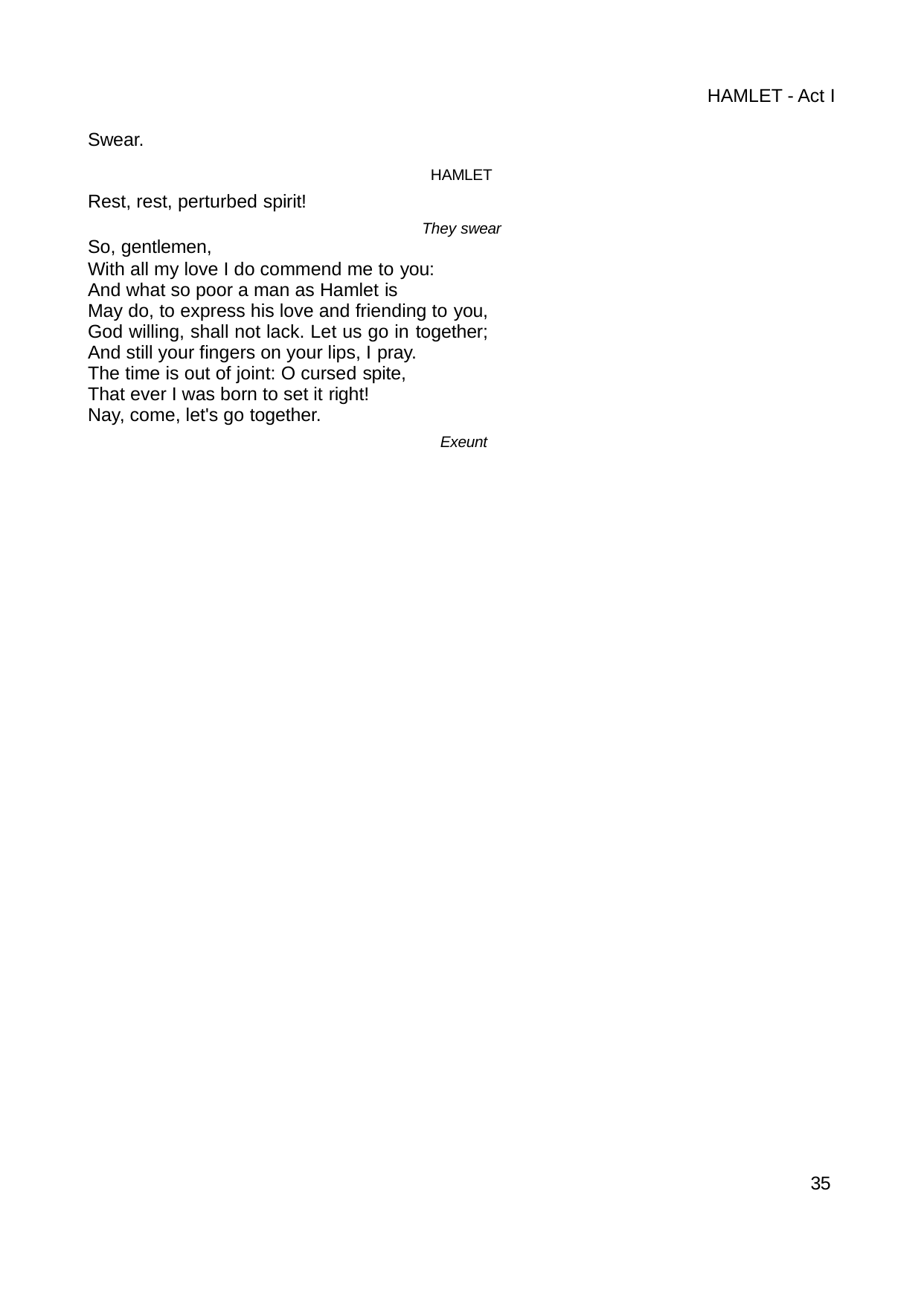

HAMLET - Act I
Swear.
HAMLET
Rest, rest, perturbed spirit!
They swear
So, gentlemen,
With all my love I do commend me to you: And what so poor a man as Hamlet is
May do, to express his love and friending to you, God willing, shall not lack. Let us go in together; And still your fingers on your lips, I pray.
The time is out of joint: O cursed spite, That ever I was born to set it right!
Nay, come, let's go together.
Exeunt
35